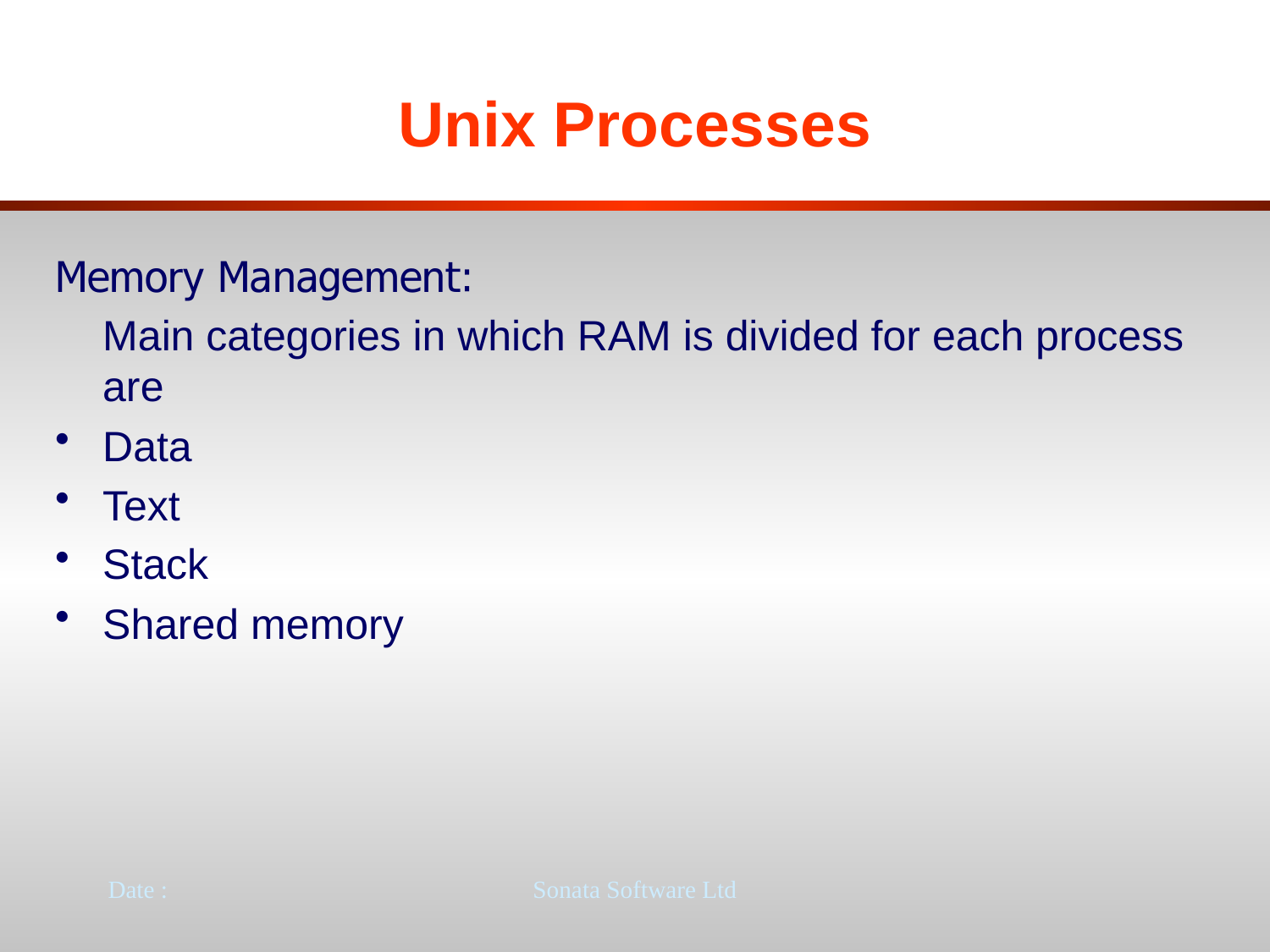

# Unix Processes
Memory Management:
	Main categories in which RAM is divided for each process are
Data
Text
Stack
Shared memory

Date :
Sonata Software Ltd